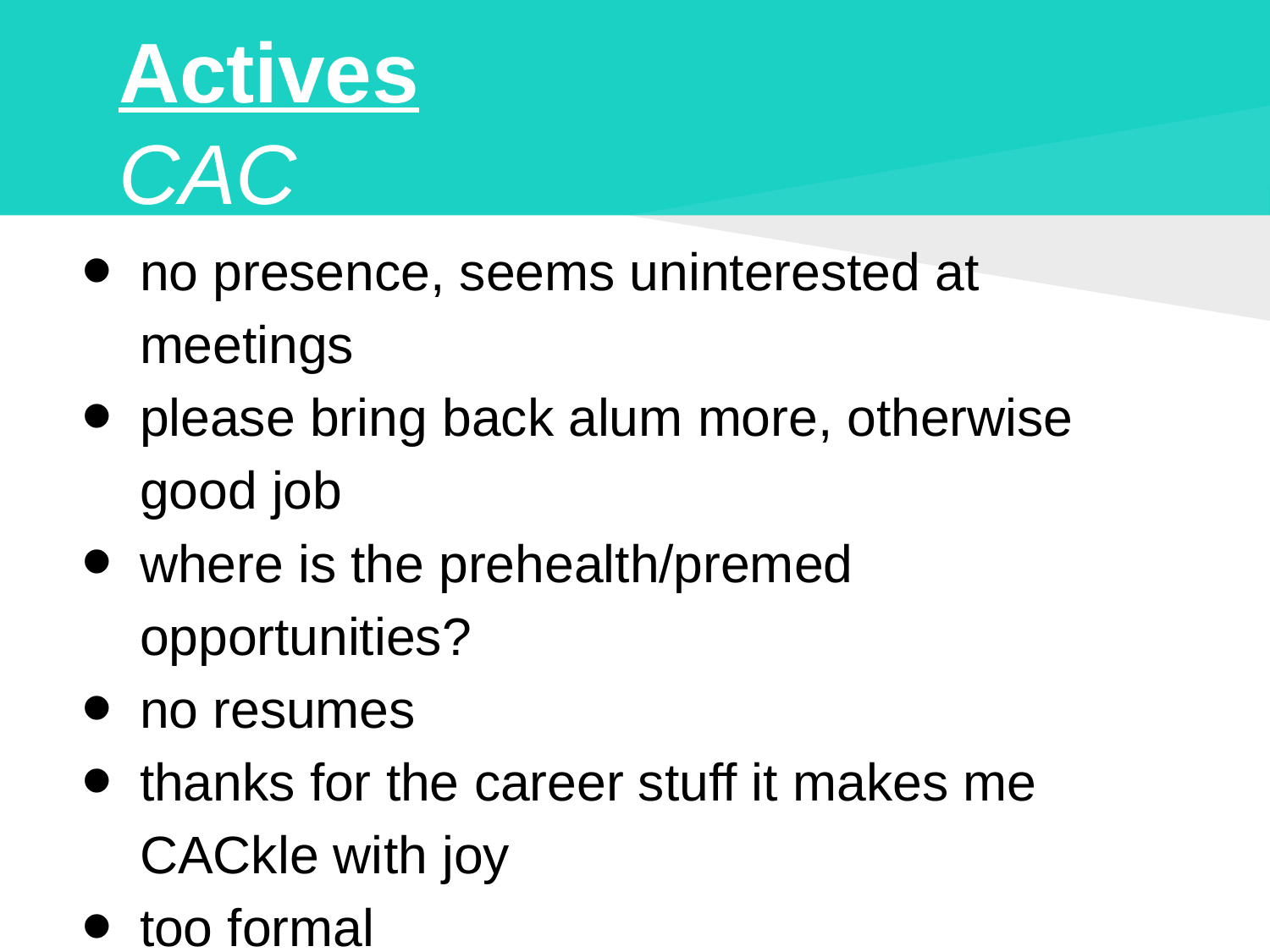

# Actives
CAC
no presence, seems uninterested at meetings
please bring back alum more, otherwise good job
where is the prehealth/premed opportunities?
no resumes
thanks for the career stuff it makes me CACkle with joy
too formal